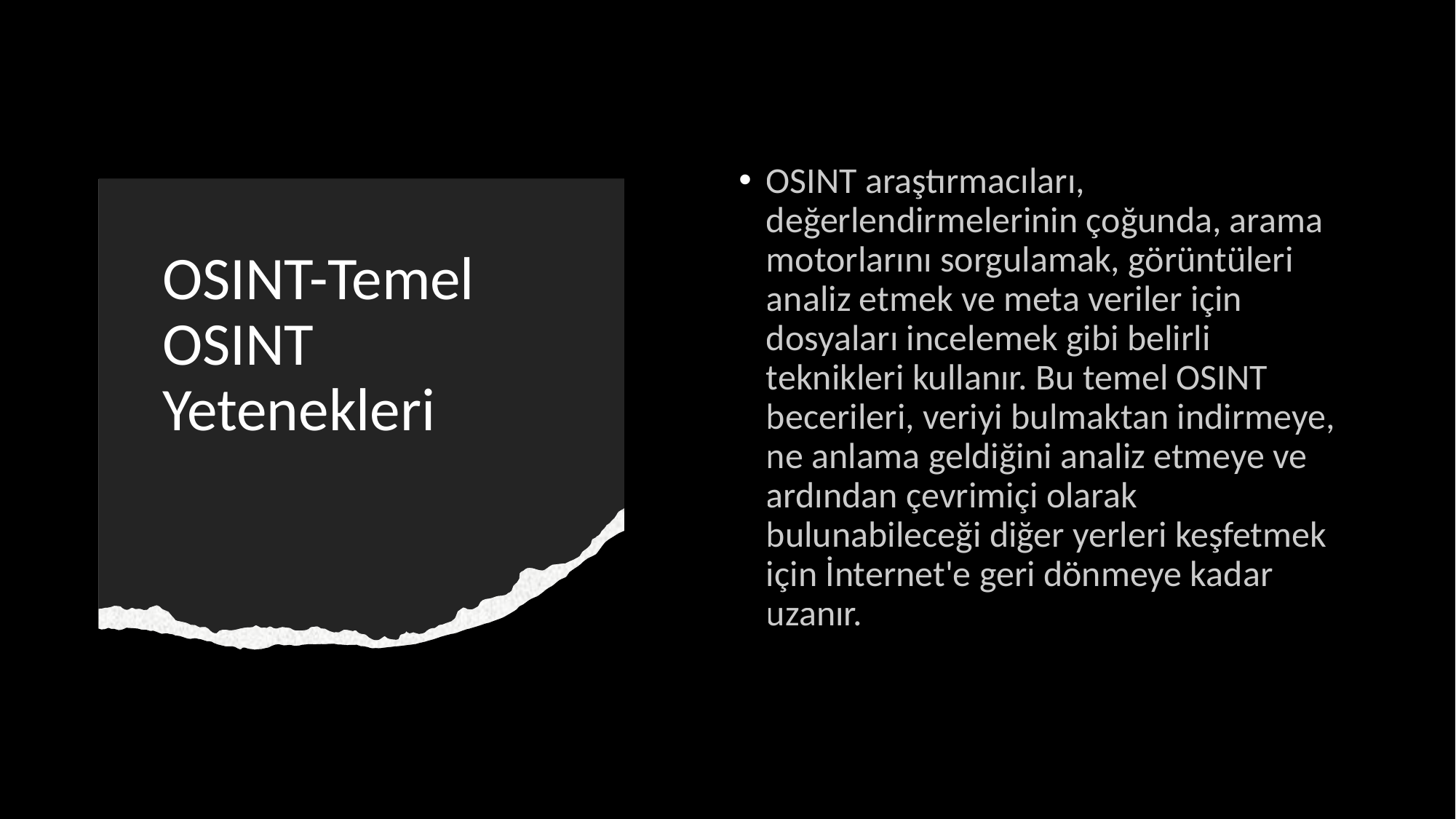

OSINT araştırmacıları, değerlendirmelerinin çoğunda, arama motorlarını sorgulamak, görüntüleri analiz etmek ve meta veriler için dosyaları incelemek gibi belirli teknikleri kullanır. Bu temel OSINT becerileri, veriyi bulmaktan indirmeye, ne anlama geldiğini analiz etmeye ve ardından çevrimiçi olarak bulunabileceği diğer yerleri keşfetmek için İnternet'e geri dönmeye kadar uzanır.

# OSINT-Temel OSINT Yetenekleri